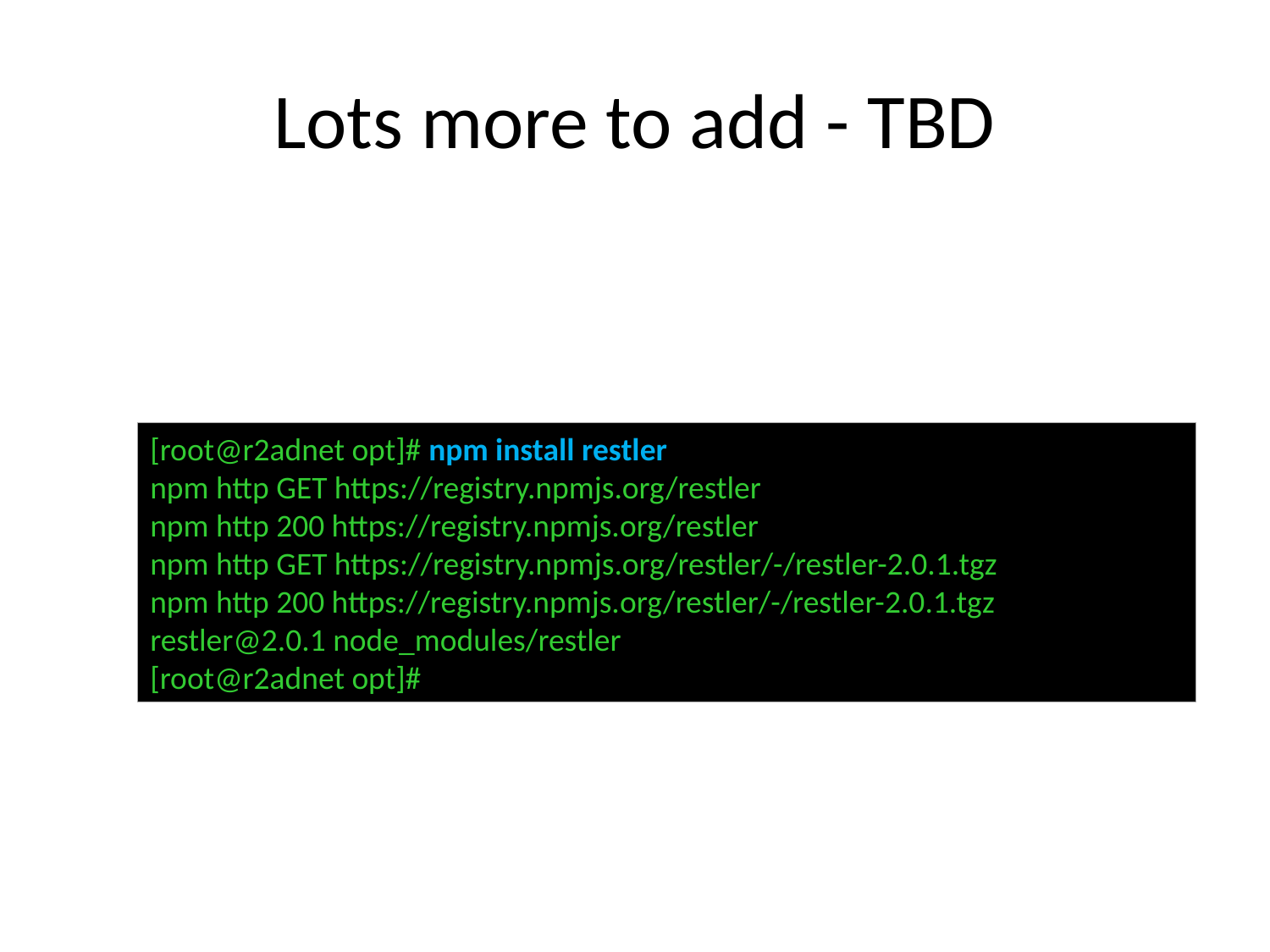

# Lots more to add - TBD

[root@r2adnet opt]# npm install restler
npm http GET https://registry.npmjs.org/restler
npm http 200 https://registry.npmjs.org/restler
npm http GET https://registry.npmjs.org/restler/-/restler-2.0.1.tgz
npm http 200 https://registry.npmjs.org/restler/-/restler-2.0.1.tgz
restler@2.0.1 node_modules/restler
[root@r2adnet opt]#